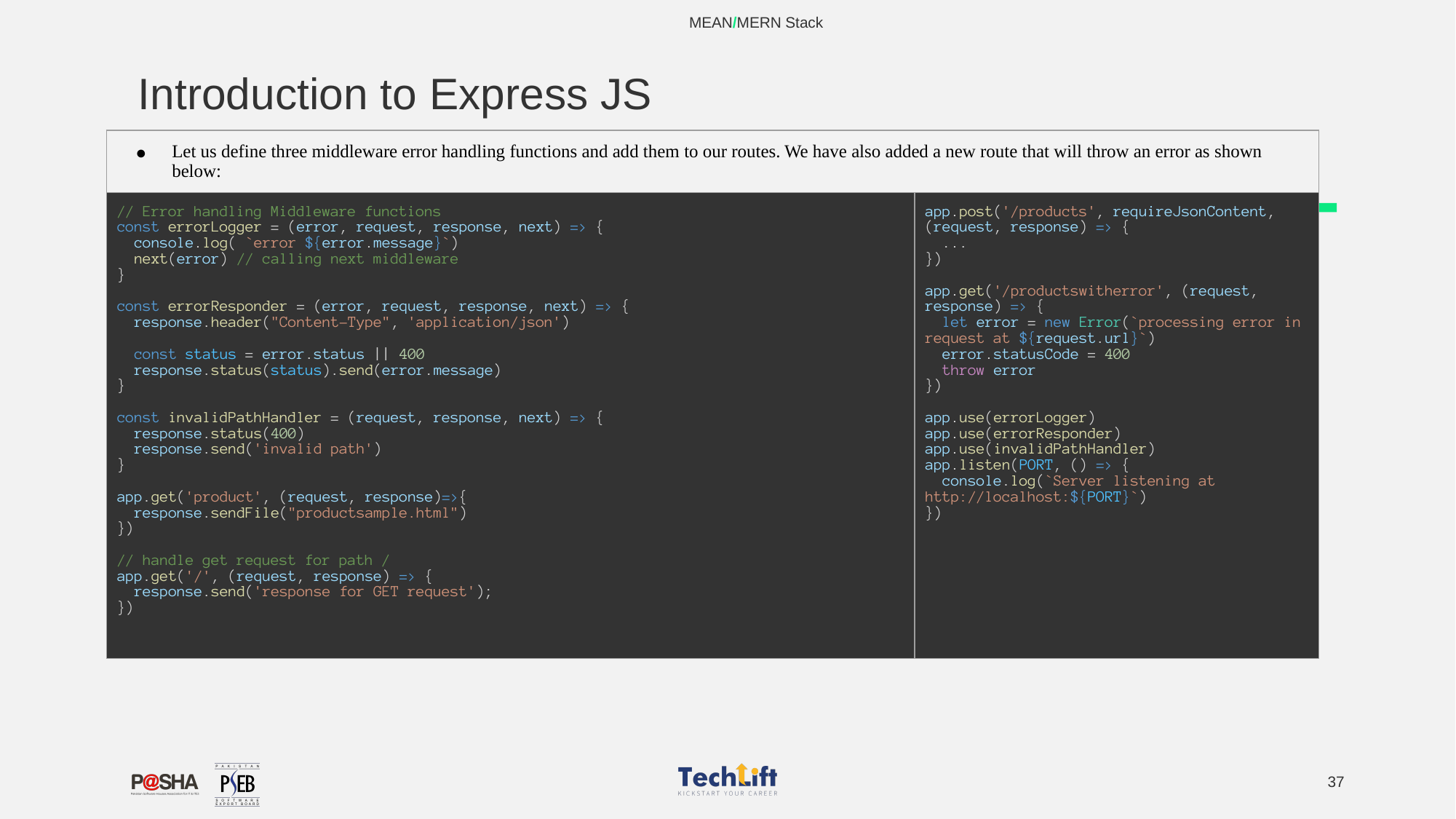

MEAN/MERN Stack
# Introduction to Express JS
| Let us define three middleware error handling functions and add them to our routes. We have also added a new route that will throw an error as shown below: |  |  |
| --- | --- | --- |
| // Error handling Middleware functions const errorLogger = (error, request, response, next) => {   console.log( `error ${error.message}`)   next(error) // calling next middleware } const errorResponder = (error, request, response, next) => {   response.header("Content-Type", 'application/json')       const status = error.status || 400   response.status(status).send(error.message) } const invalidPathHandler = (request, response, next) => {   response.status(400)   response.send('invalid path') }   app.get('product', (request, response)=>{   response.sendFile("productsample.html") }) // handle get request for path / app.get('/', (request, response) => {   response.send('response for GET request'); }) |  | app.post('/products', requireJsonContent, (request, response) => {   ... }) app.get('/productswitherror', (request, response) => {   let error = new Error(`processing error in request at ${request.url}`)   error.statusCode = 400   throw error }) app.use(errorLogger) app.use(errorResponder) app.use(invalidPathHandler) app.listen(PORT, () => {   console.log(`Server listening at http://localhost:${PORT}`) }) |
37